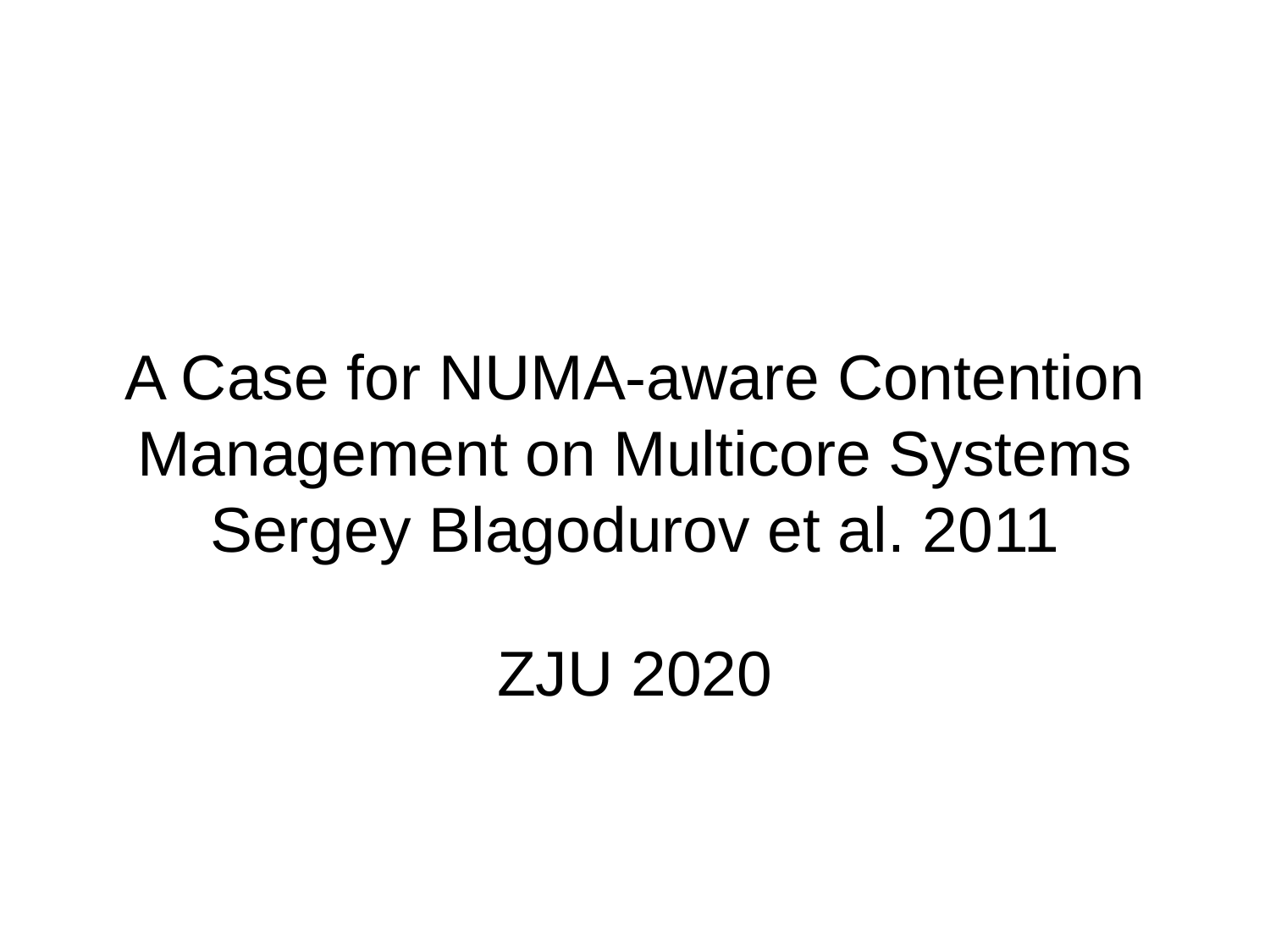

# A Case for NUMA-aware Contention Management on Multicore Systems Sergey Blagodurov et al. 2011
ZJU 2020